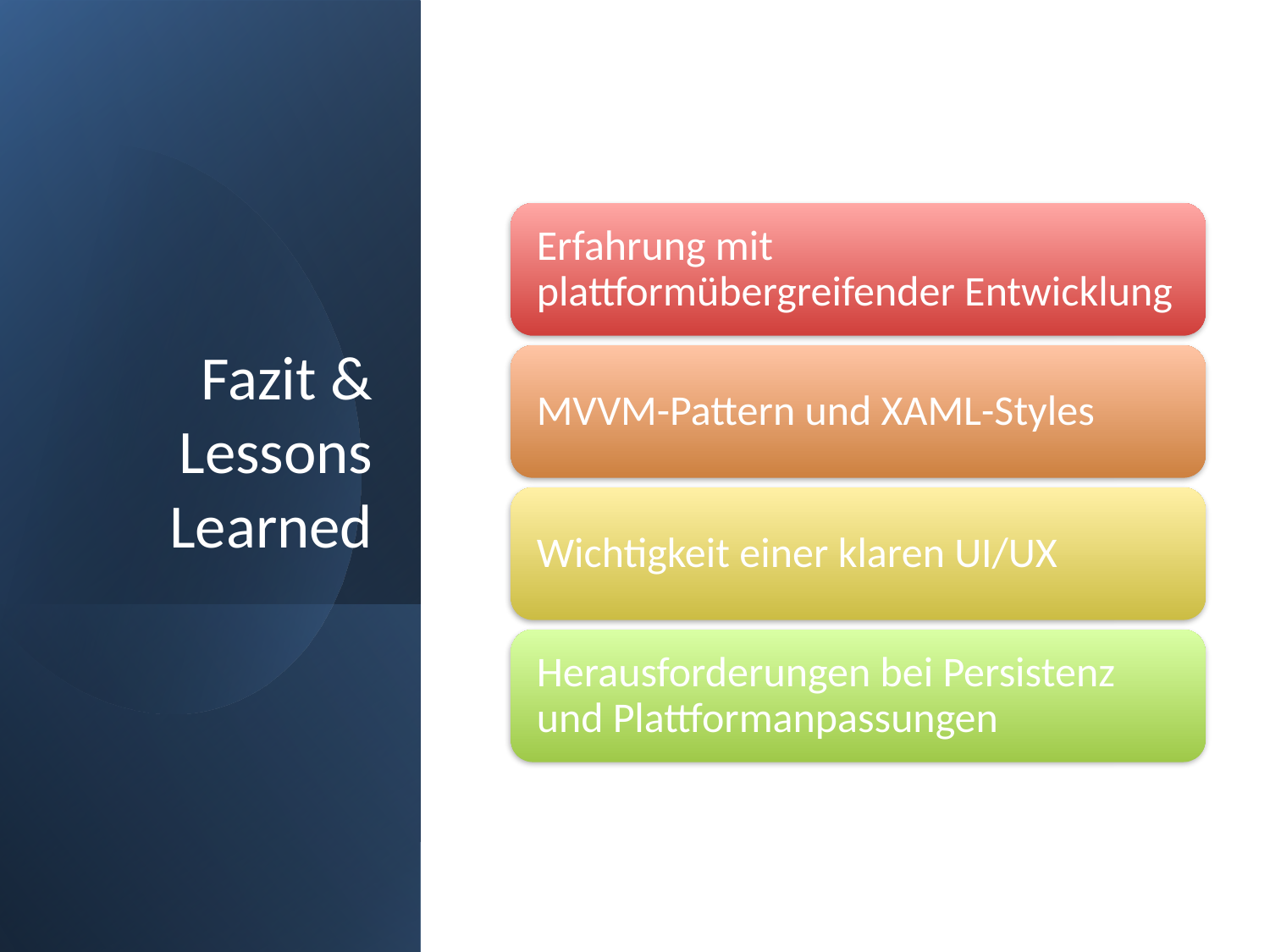

Erfahrung mit plattformübergreifender Entwicklung
MVVM-Pattern und XAML-Styles
Wichtigkeit einer klaren UI/UX
Herausforderungen bei Persistenz und Plattformanpassungen

# Fazit & Lessons Learned